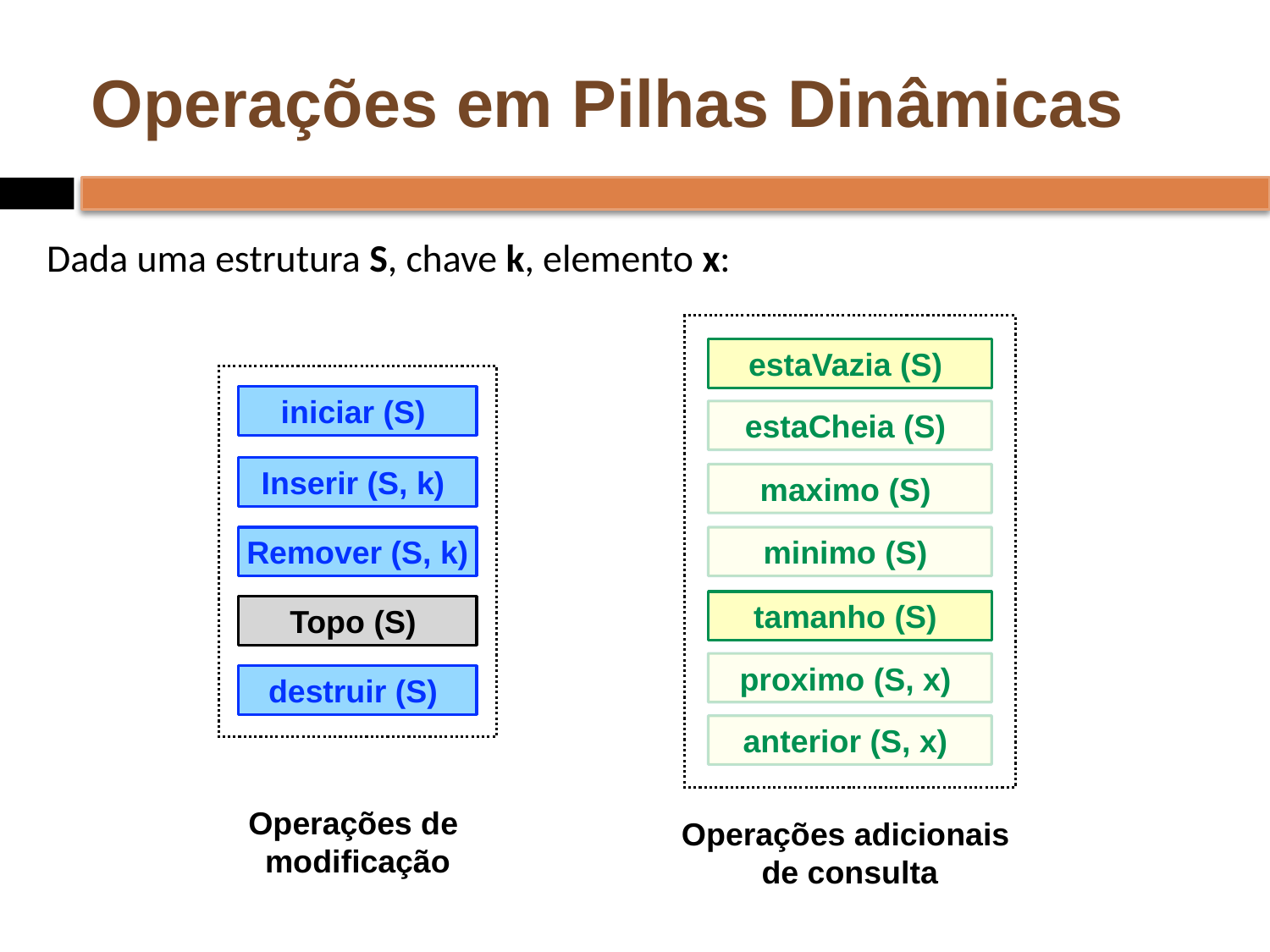

# Operações em Pilhas Dinâmicas
Dada uma estrutura S, chave k, elemento x:

estaVazia (S)

iniciar (S)
estaCheia (S)
Inserir (S, k)
maximo (S)
Remover (S, k)
minimo (S)
tamanho (S)
Topo (S)
proximo (S, x)
destruir (S)
anterior (S, x)
Operações de
modificação
Operações adicionais
de consulta
12